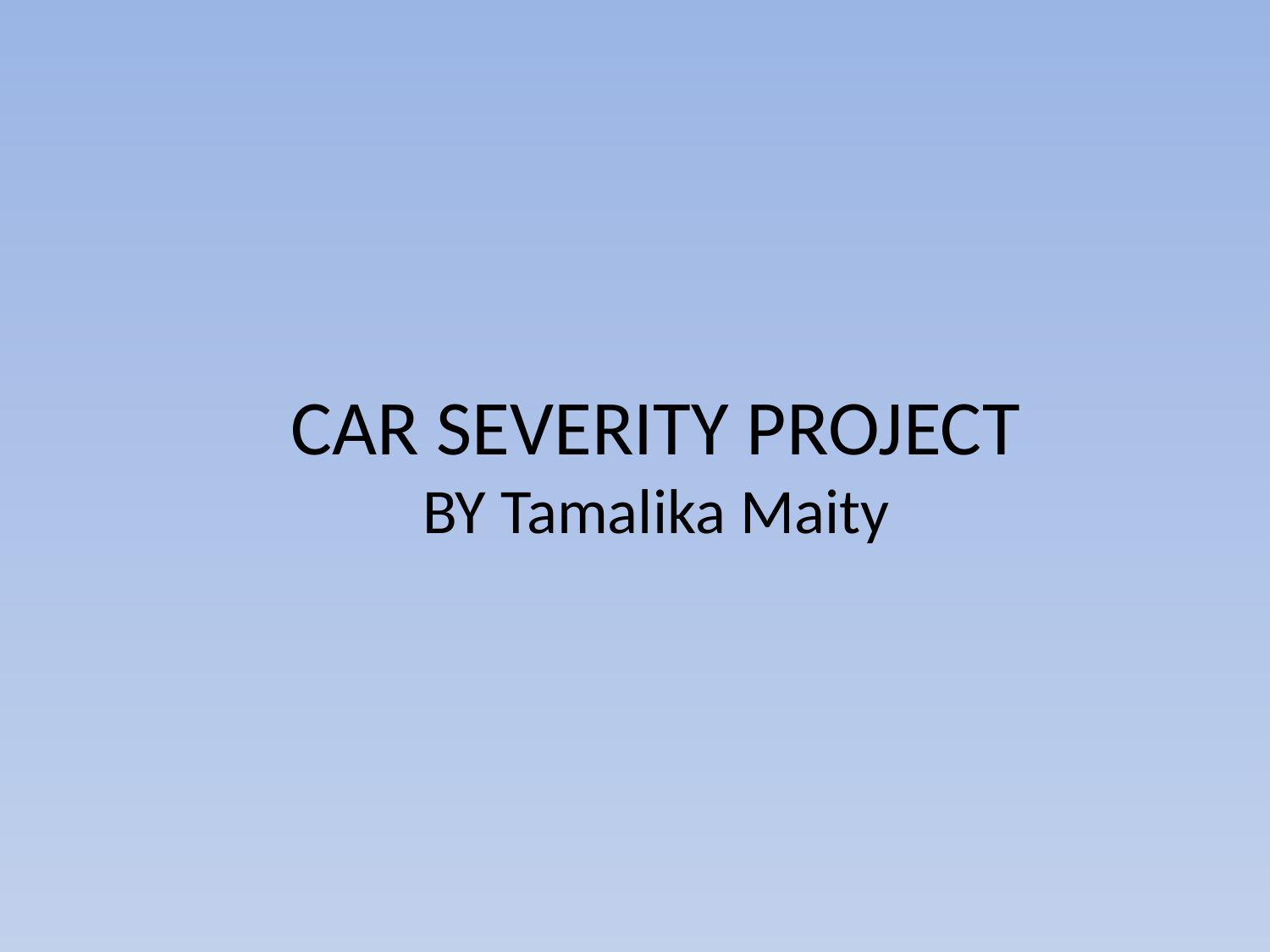

# CAR SEVERITY PROJECT BY Tamalika Maity